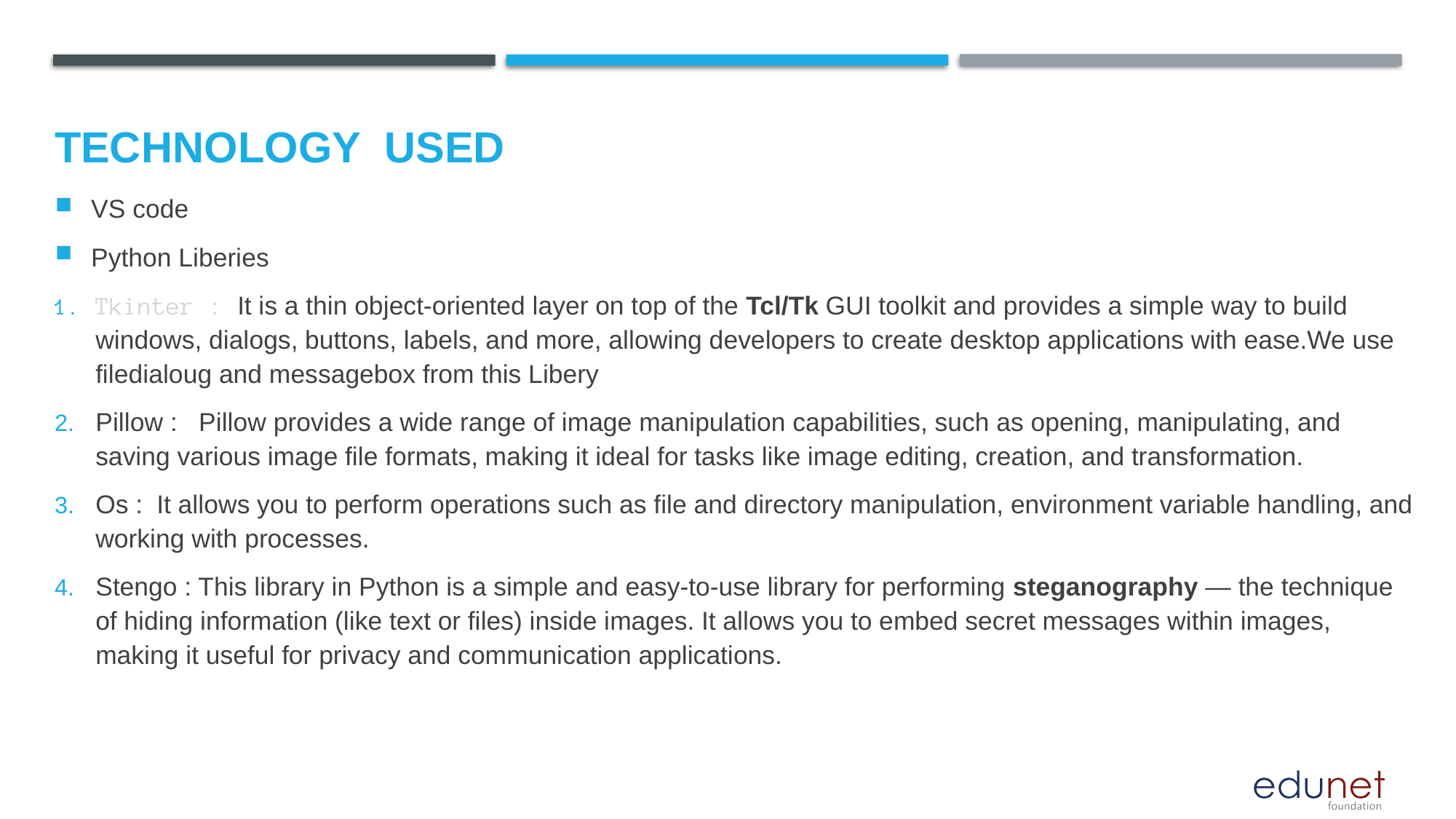

# Technology  used
VS code
Python Liberies
Tkinter : It is a thin object-oriented layer on top of the Tcl/Tk GUI toolkit and provides a simple way to build windows, dialogs, buttons, labels, and more, allowing developers to create desktop applications with ease.We use filedialoug and messagebox from this Libery
Pillow :   Pillow provides a wide range of image manipulation capabilities, such as opening, manipulating, and saving various image file formats, making it ideal for tasks like image editing, creation, and transformation.
Os :  It allows you to perform operations such as file and directory manipulation, environment variable handling, and working with processes.
Stengo : This library in Python is a simple and easy-to-use library for performing steganography — the technique of hiding information (like text or files) inside images. It allows you to embed secret messages within images, making it useful for privacy and communication applications.